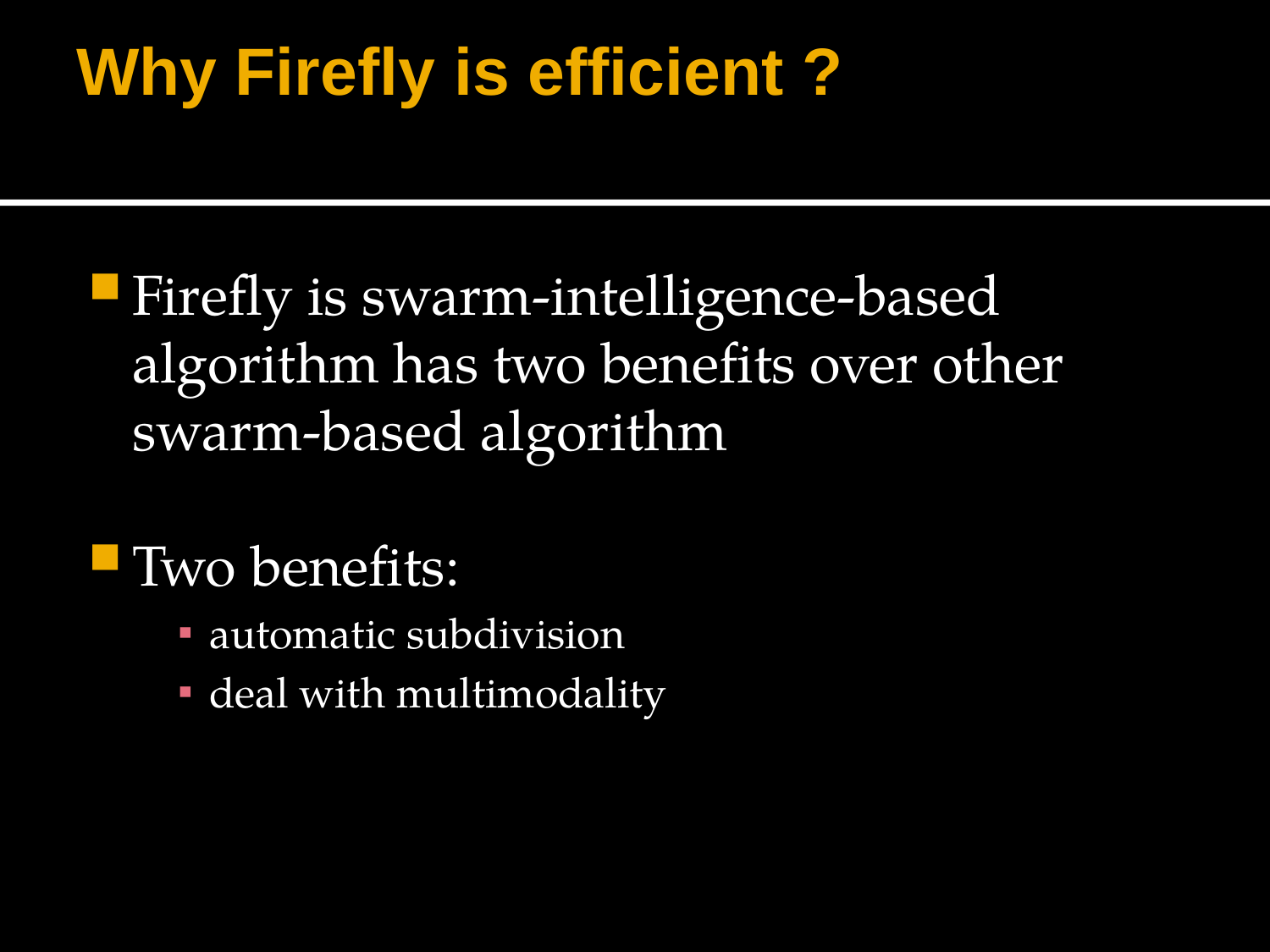

# Why Firefly is efficient ?
Firefly is swarm-intelligence-based algorithm has two benefits over other swarm-based algorithm

Two benefits:
automatic subdivision
deal with multimodality